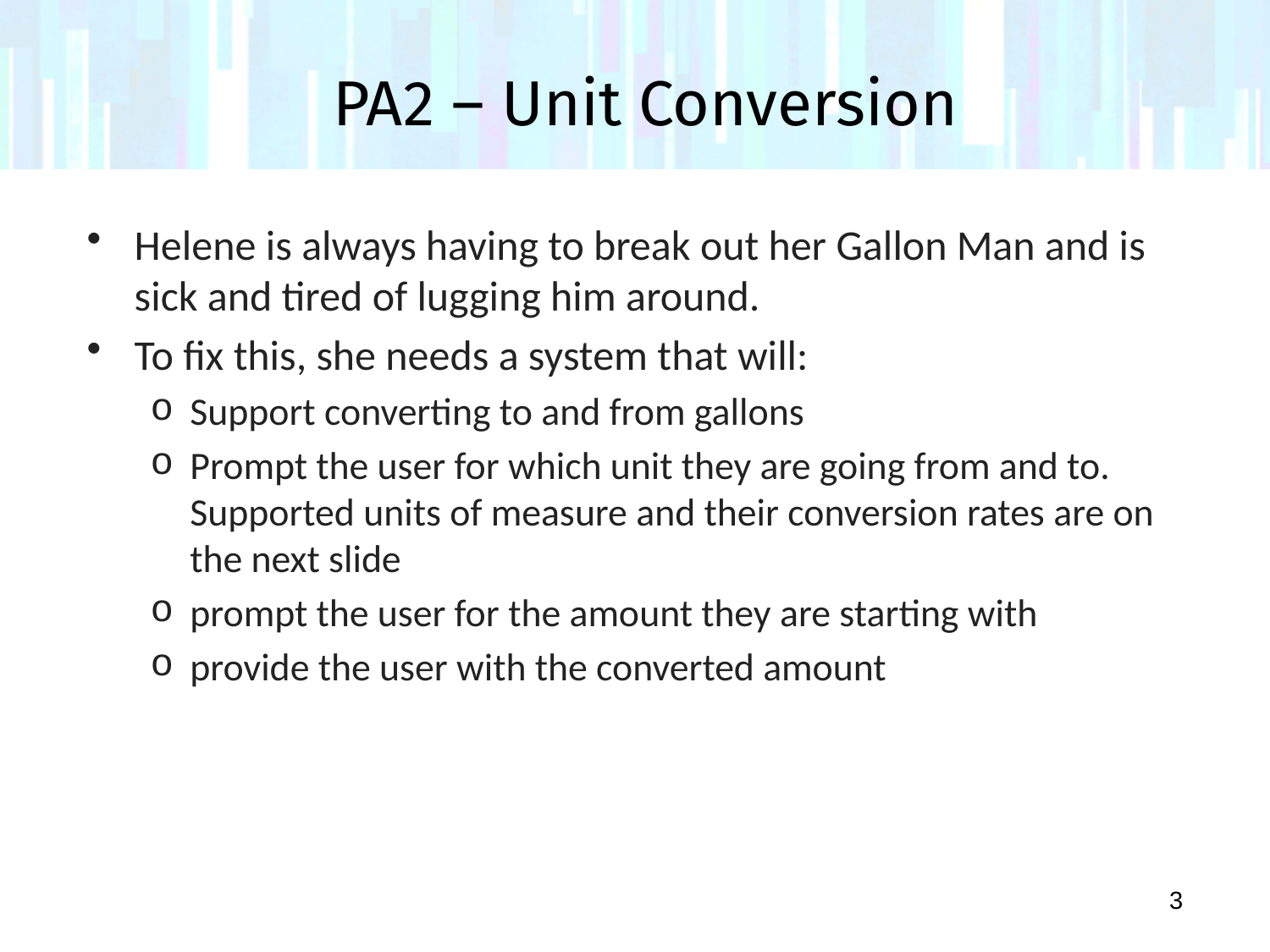

# PA2 – Unit Conversion
Helene is always having to break out her Gallon Man and is sick and tired of lugging him around.
To fix this, she needs a system that will:
Support converting to and from gallons
Prompt the user for which unit they are going from and to. Supported units of measure and their conversion rates are on the next slide
prompt the user for the amount they are starting with
provide the user with the converted amount
3